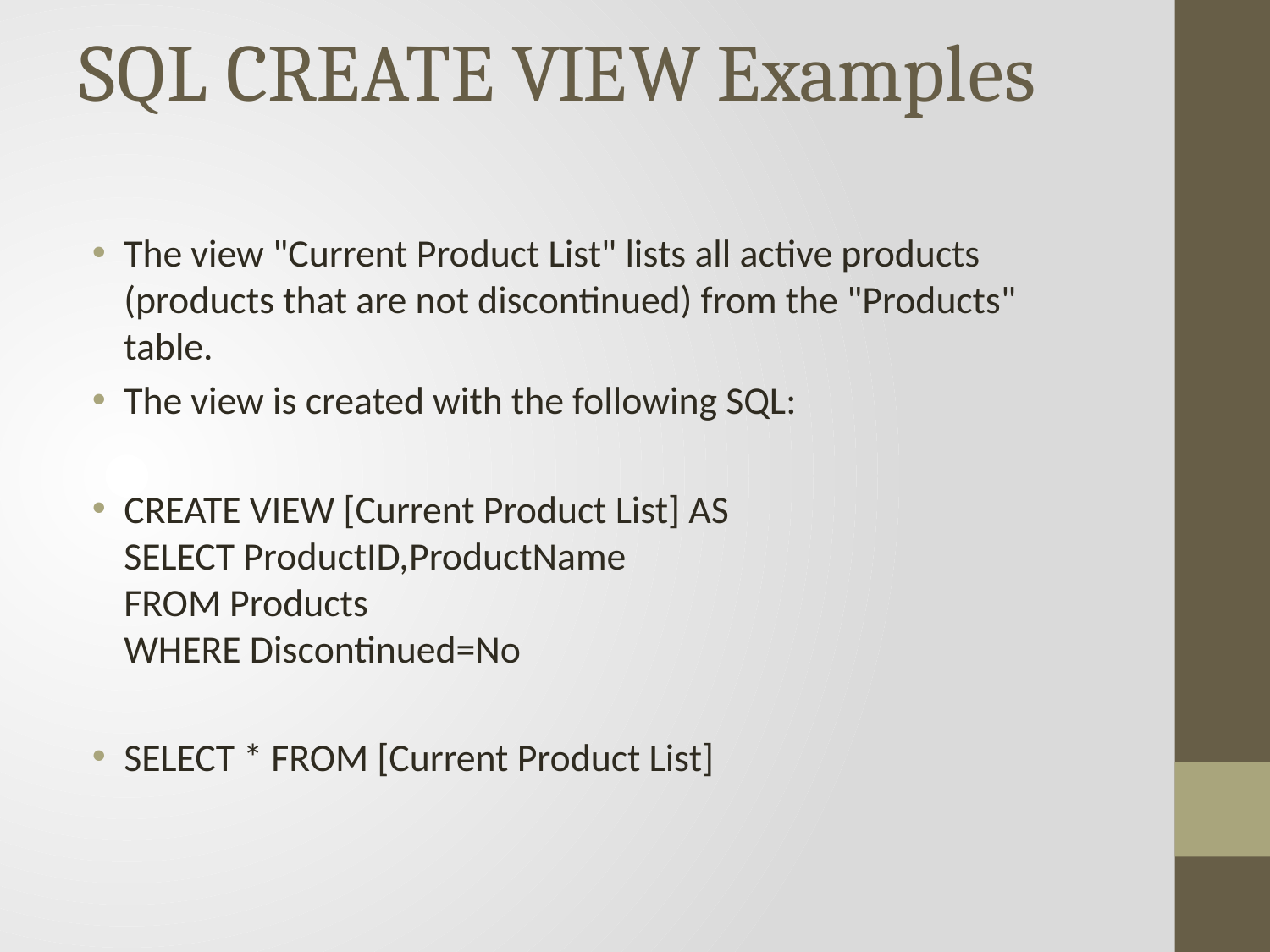

# SQL CREATE VIEW Examples
The view "Current Product List" lists all active products (products that are not discontinued) from the "Products" table.
The view is created with the following SQL:

CREATE VIEW [Current Product List] AS
SELECT ProductID,ProductName
FROM Products
WHERE Discontinued=No

SELECT * FROM [Current Product List]